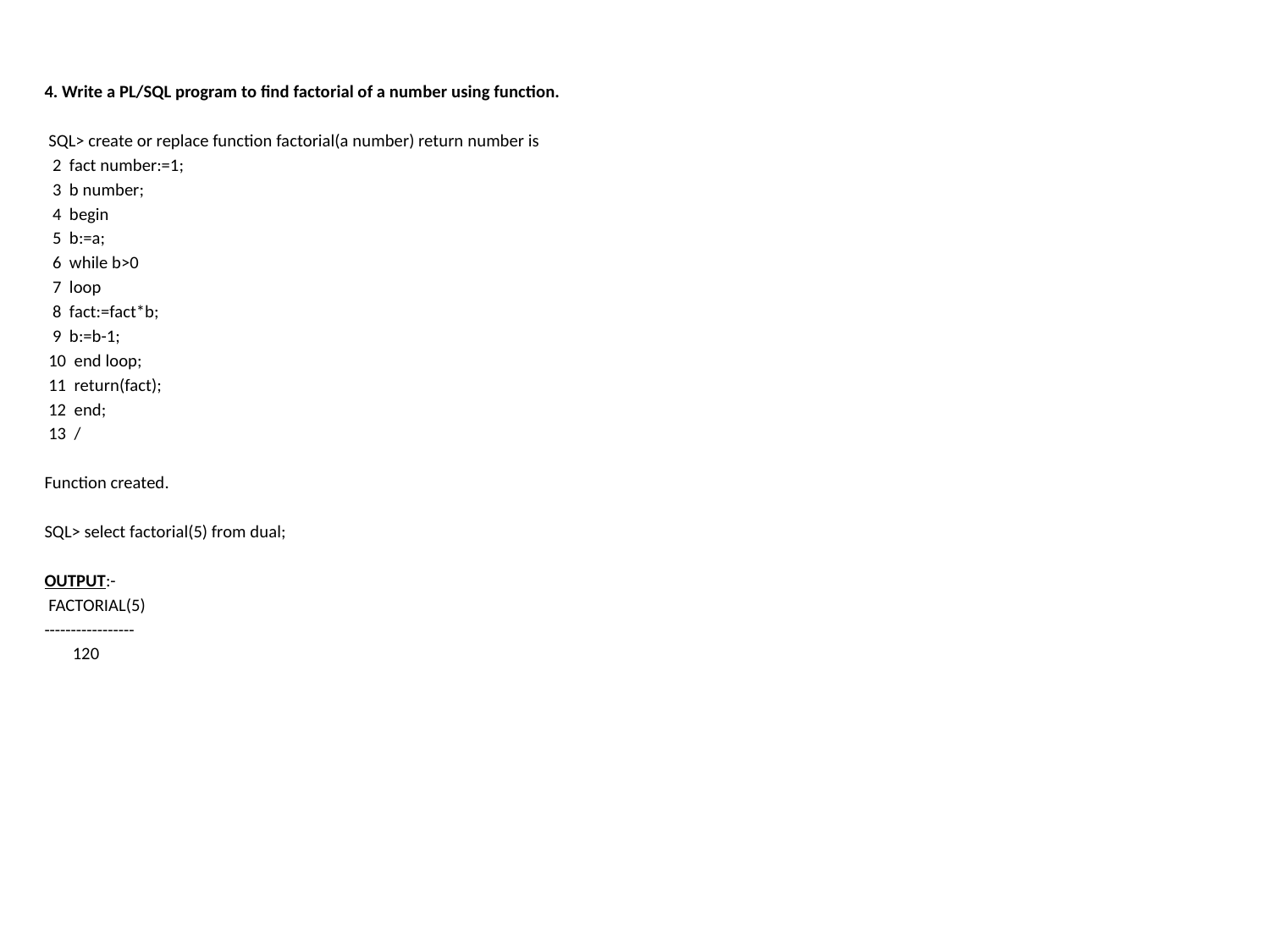

#
4. Write a PL/SQL program to find factorial of a number using function.

 SQL> create or replace function factorial(a number) return number is
  2  fact number:=1;
  3  b number;
  4  begin
  5  b:=a;
  6  while b>0
  7  loop
  8  fact:=fact*b;
  9  b:=b-1;
 10  end loop;
 11  return(fact);
 12  end;
 13  /

Function created.

SQL> select factorial(5) from dual;

OUTPUT:-
 FACTORIAL(5)
-----------------
       120